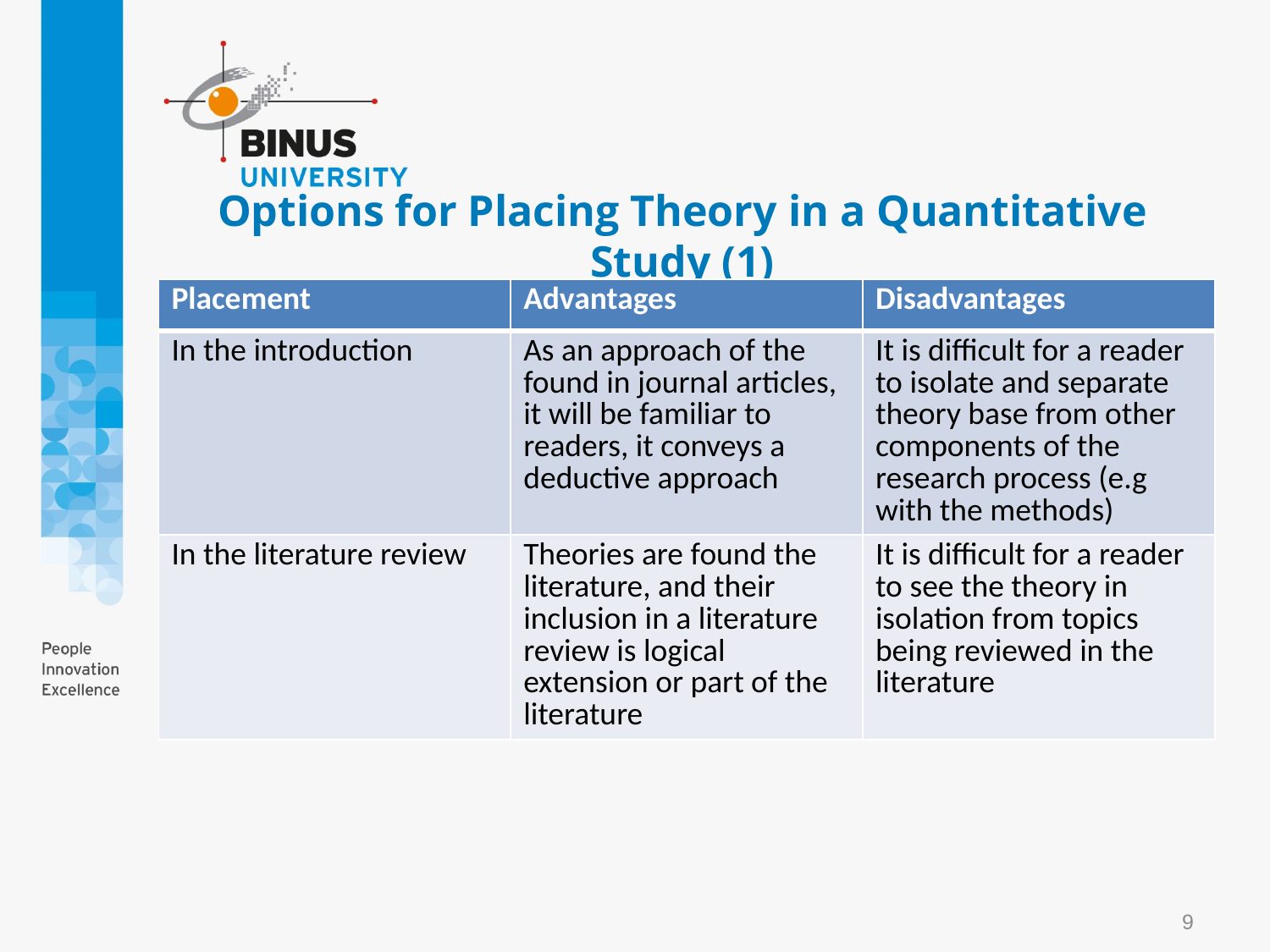

# Options for Placing Theory in a Quantitative Study (1)
| Placement | Advantages | Disadvantages |
| --- | --- | --- |
| In the introduction | As an approach of the found in journal articles, it will be familiar to readers, it conveys a deductive approach | It is difficult for a reader to isolate and separate theory base from other components of the research process (e.g with the methods) |
| In the literature review | Theories are found the literature, and their inclusion in a literature review is logical extension or part of the literature | It is difficult for a reader to see the theory in isolation from topics being reviewed in the literature |

9